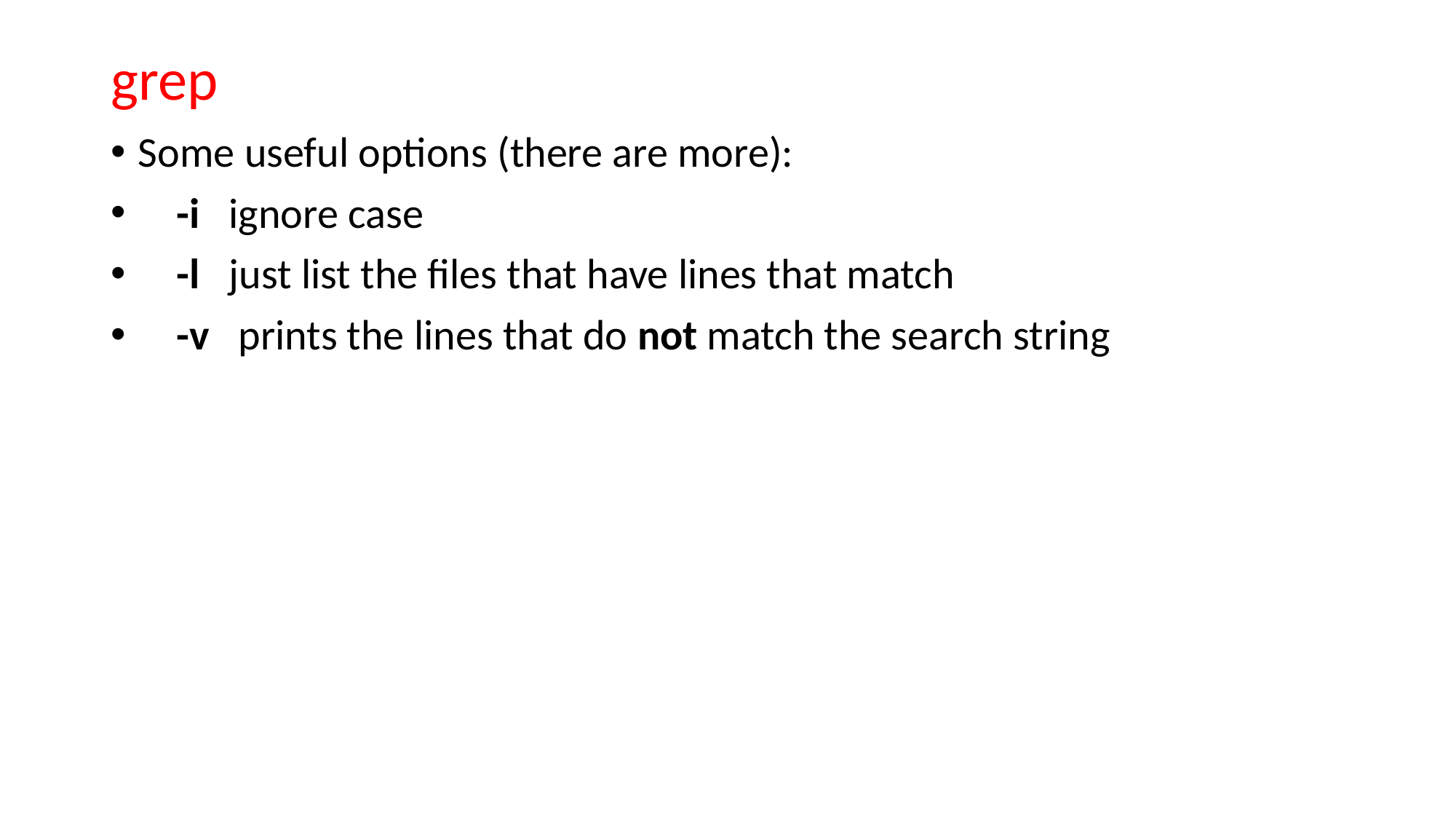

# grep
Some useful options (there are more):
    -i   ignore case
    -l   just list the files that have lines that match
    -v   prints the lines that do not match the search string